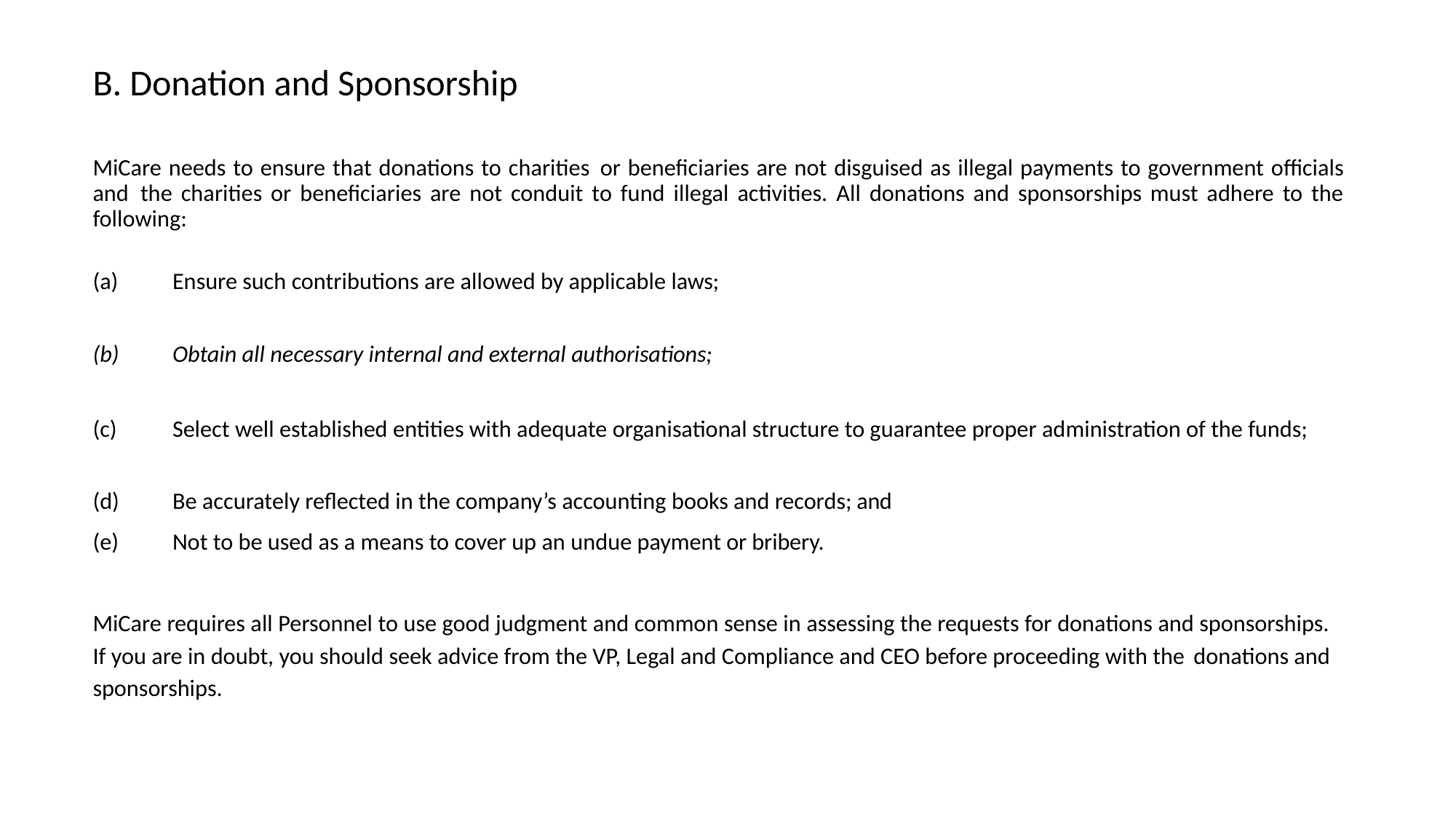

B. Donation and Sponsorship

MiCare needs to ensure that donations to charities or beneficiaries are not disguised as illegal payments to government officials and the charities or beneficiaries are not conduit to fund illegal activities. All donations and sponsorships must adhere to the following:

Ensure such contributions are allowed by applicable laws;

Obtain all necessary internal and external authorisations;

Select well established entities with adequate organisational structure to guarantee proper administration of the funds;

Be accurately reflected in the company’s accounting books and records; and
Not to be used as a means to cover up an undue payment or bribery.

MiCare requires all Personnel to use good judgment and common sense in assessing the requests for donations and sponsorships. If you are in doubt, you should seek advice from the VP, Legal and Compliance and CEO before proceeding with the donations and sponsorships.